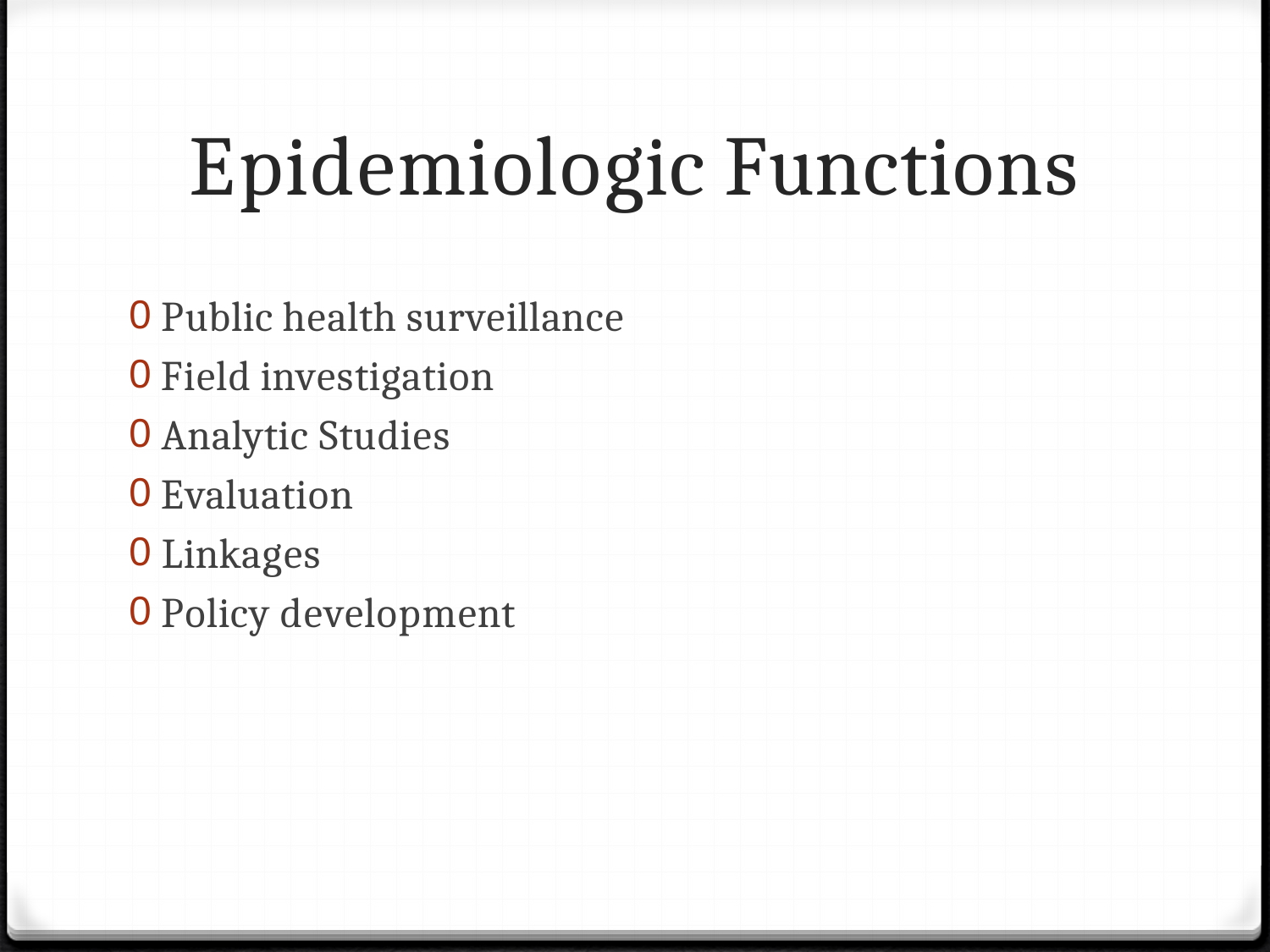

# Epidemiologic Functions
Public health surveillance
Field investigation
Analytic Studies
Evaluation
Linkages
Policy development